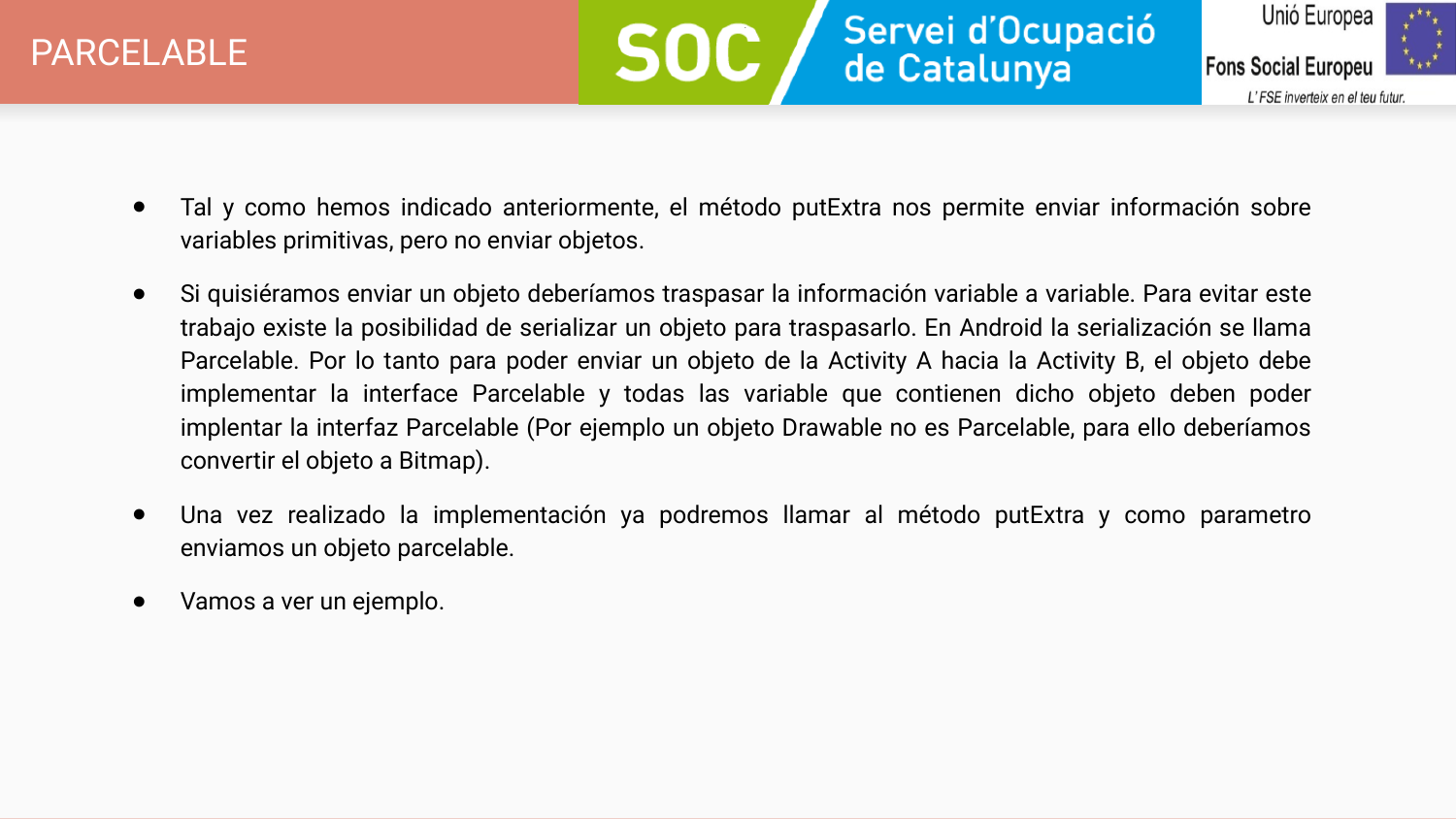

# PARCELABLE
Tal y como hemos indicado anteriormente, el método putExtra nos permite enviar información sobre variables primitivas, pero no enviar objetos.
Si quisiéramos enviar un objeto deberíamos traspasar la información variable a variable. Para evitar este trabajo existe la posibilidad de serializar un objeto para traspasarlo. En Android la serialización se llama Parcelable. Por lo tanto para poder enviar un objeto de la Activity A hacia la Activity B, el objeto debe implementar la interface Parcelable y todas las variable que contienen dicho objeto deben poder implentar la interfaz Parcelable (Por ejemplo un objeto Drawable no es Parcelable, para ello deberíamos convertir el objeto a Bitmap).
Una vez realizado la implementación ya podremos llamar al método putExtra y como parametro enviamos un objeto parcelable.
Vamos a ver un ejemplo.